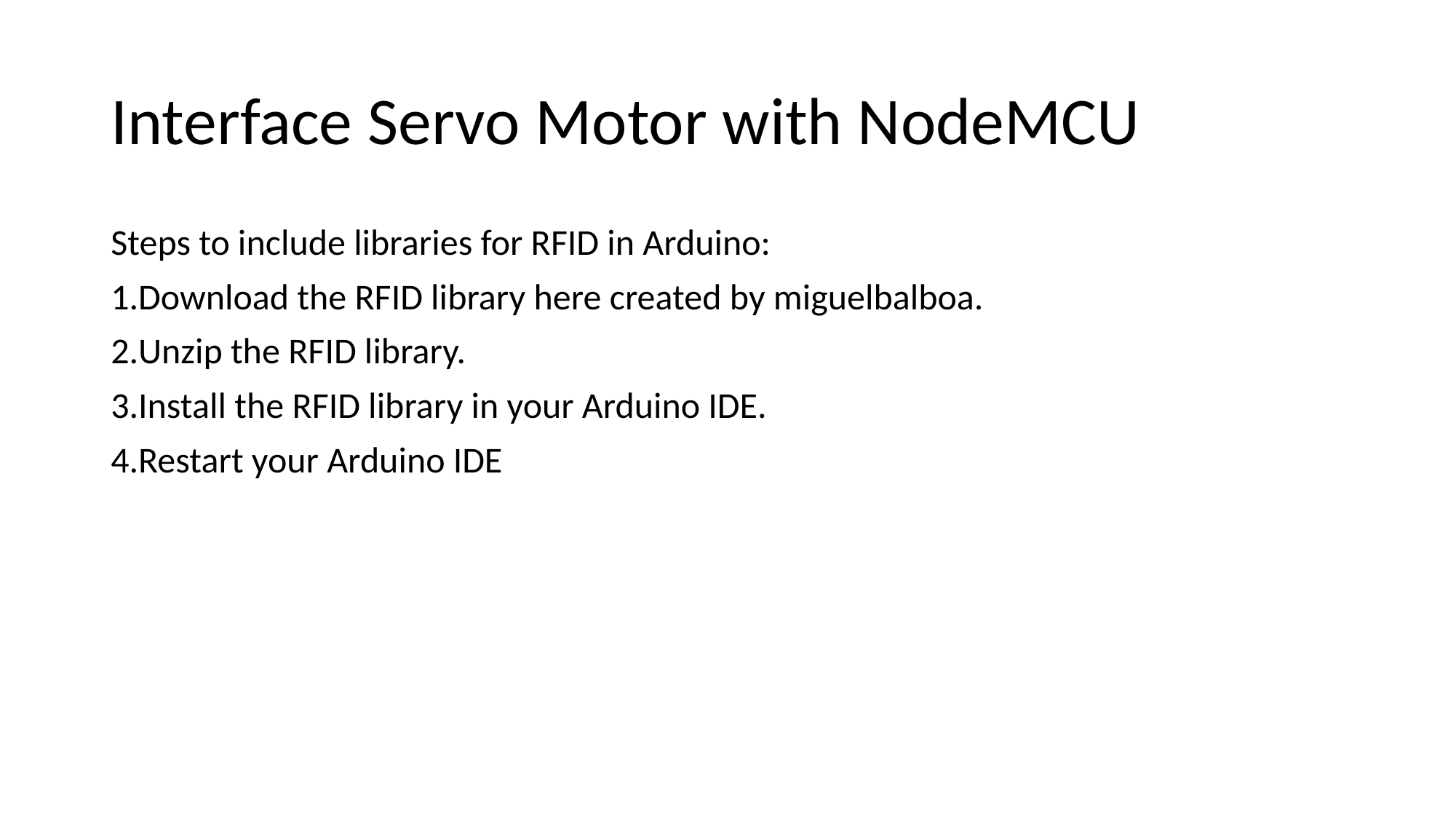

# Interface Servo Motor with NodeMCU
Steps to include libraries for RFID in Arduino:
Download the RFID library here created by miguelbalboa.
Unzip the RFID library.
Install the RFID library in your Arduino IDE.
Restart your Arduino IDE